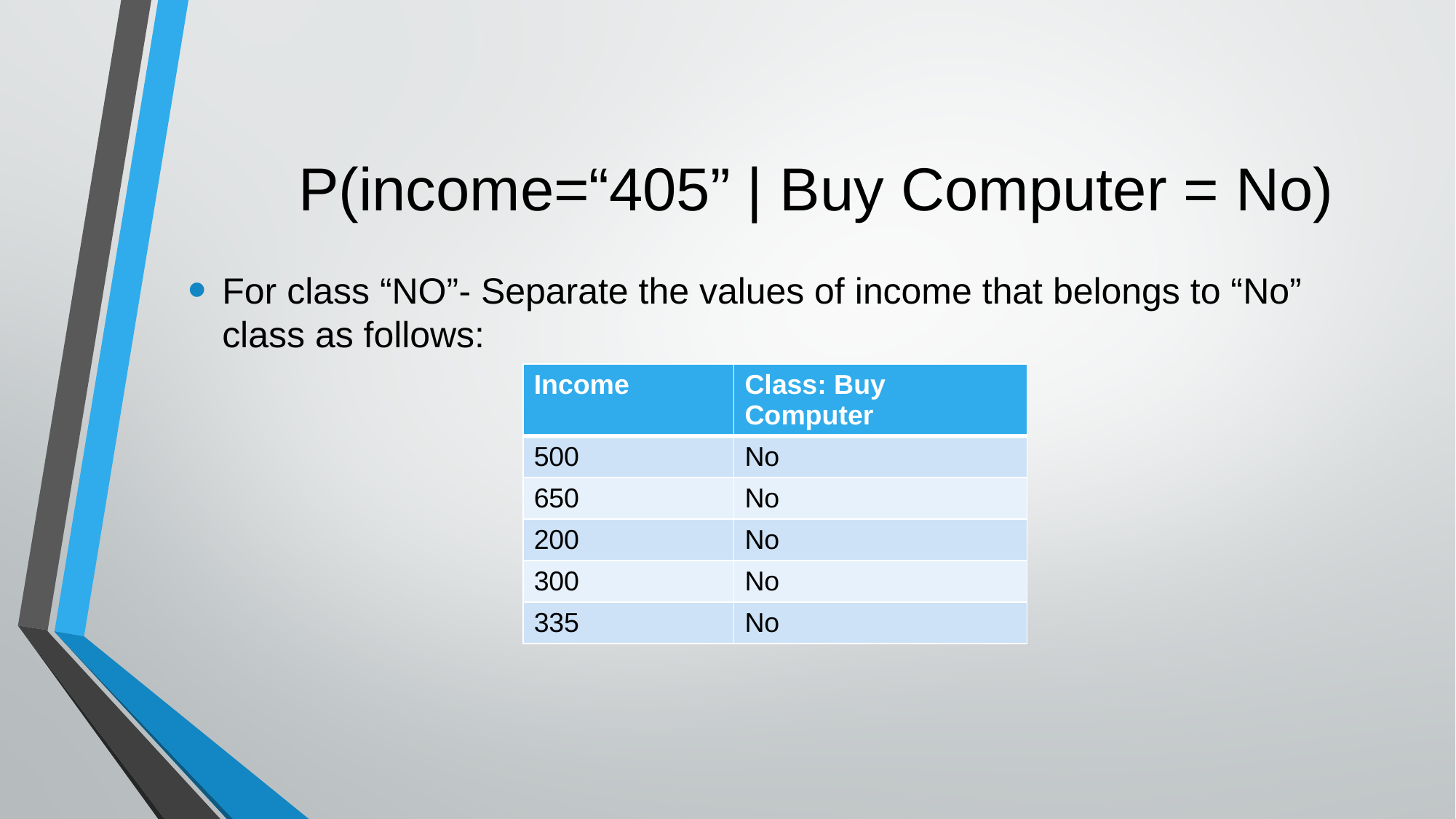

# P(income=“405” | Buy Computer = No)
For class “NO”- Separate the values of income that belongs to “No” class as follows:

| Income | Class: Buy Computer |
| --- | --- |
| 500 | No |
| 650 | No |
| 200 | No |
| 300 | No |
| 335 | No |